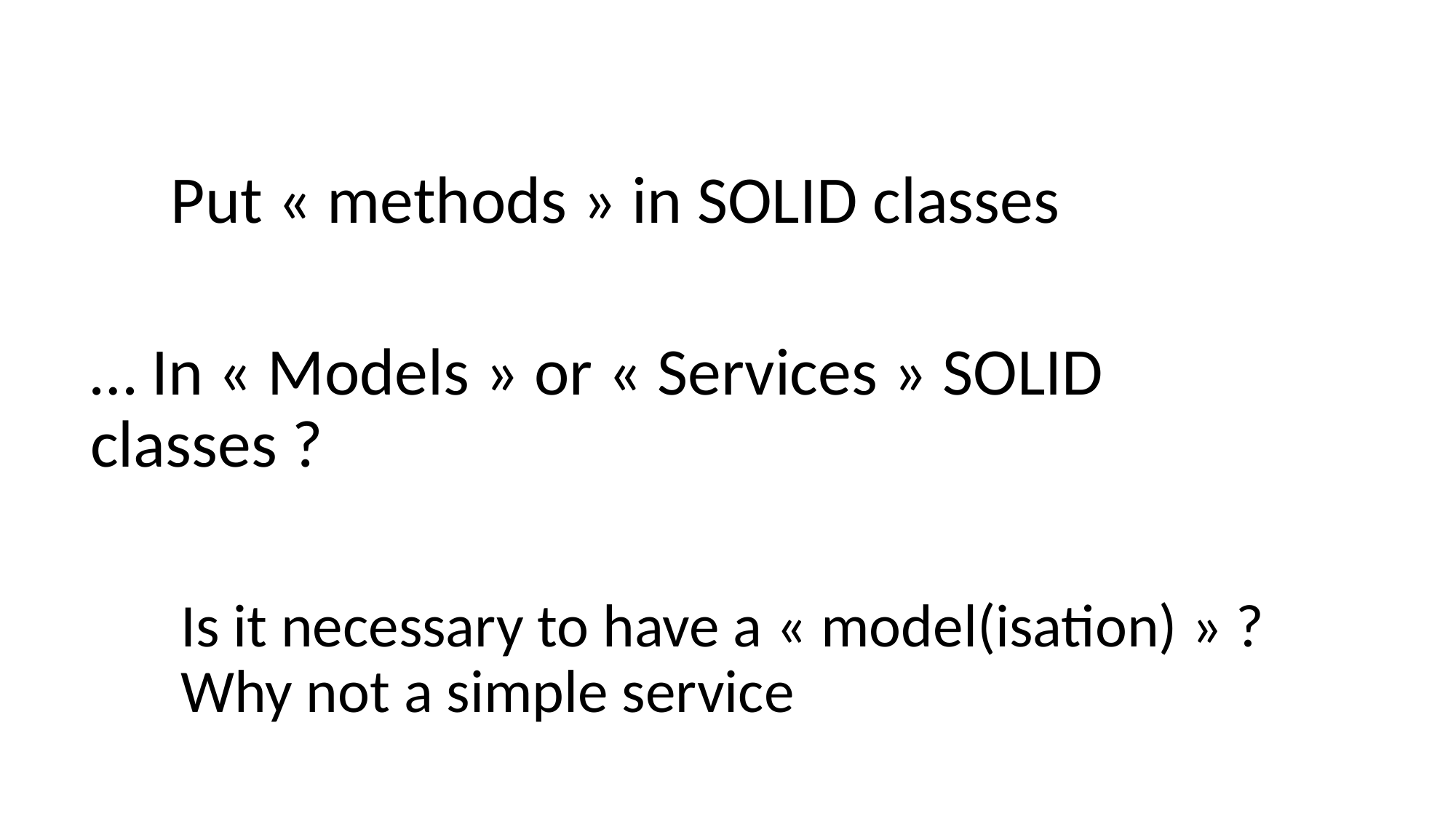

# Put « methods » in SOLID classes
… In « Models » or « Services » SOLID classes ?
Is it necessary to have a « model(isation) » ?
Why not a simple service